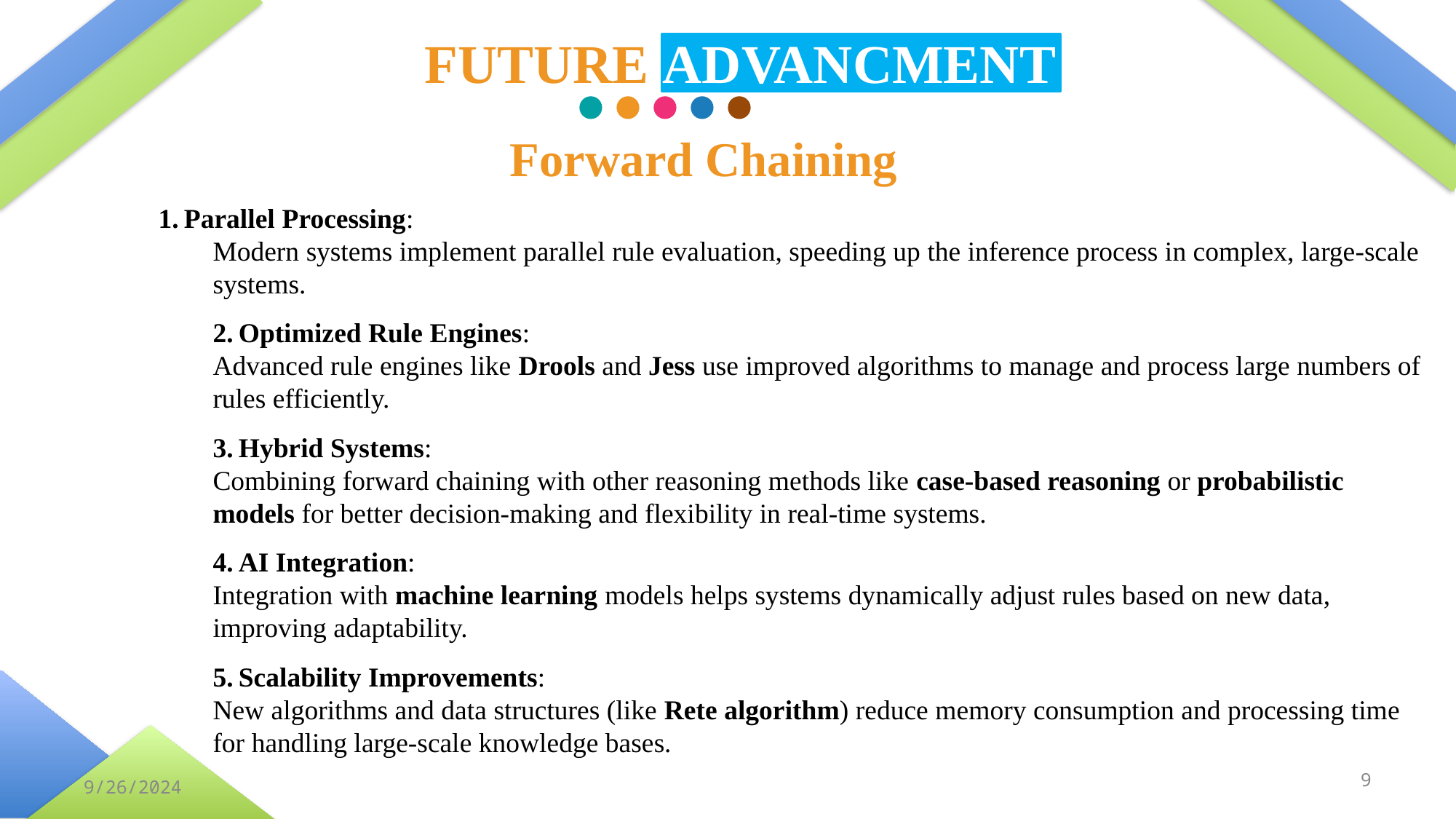

FUTURE ADVANCMENT

Forward Chaining
Parallel Processing:
Modern systems implement parallel rule evaluation, speeding up the inference process in complex, large-scale systems.
Optimized Rule Engines:
Advanced rule engines like Drools and Jess use improved algorithms to manage and process large numbers of rules efficiently.
Hybrid Systems:
Combining forward chaining with other reasoning methods like case-based reasoning or probabilistic models for better decision-making and flexibility in real-time systems.
AI Integration:
Integration with machine learning models helps systems dynamically adjust rules based on new data, improving adaptability.
Scalability Improvements:
New algorithms and data structures (like Rete algorithm) reduce memory consumption and processing time for handling large-scale knowledge bases.

9
9/26/2024